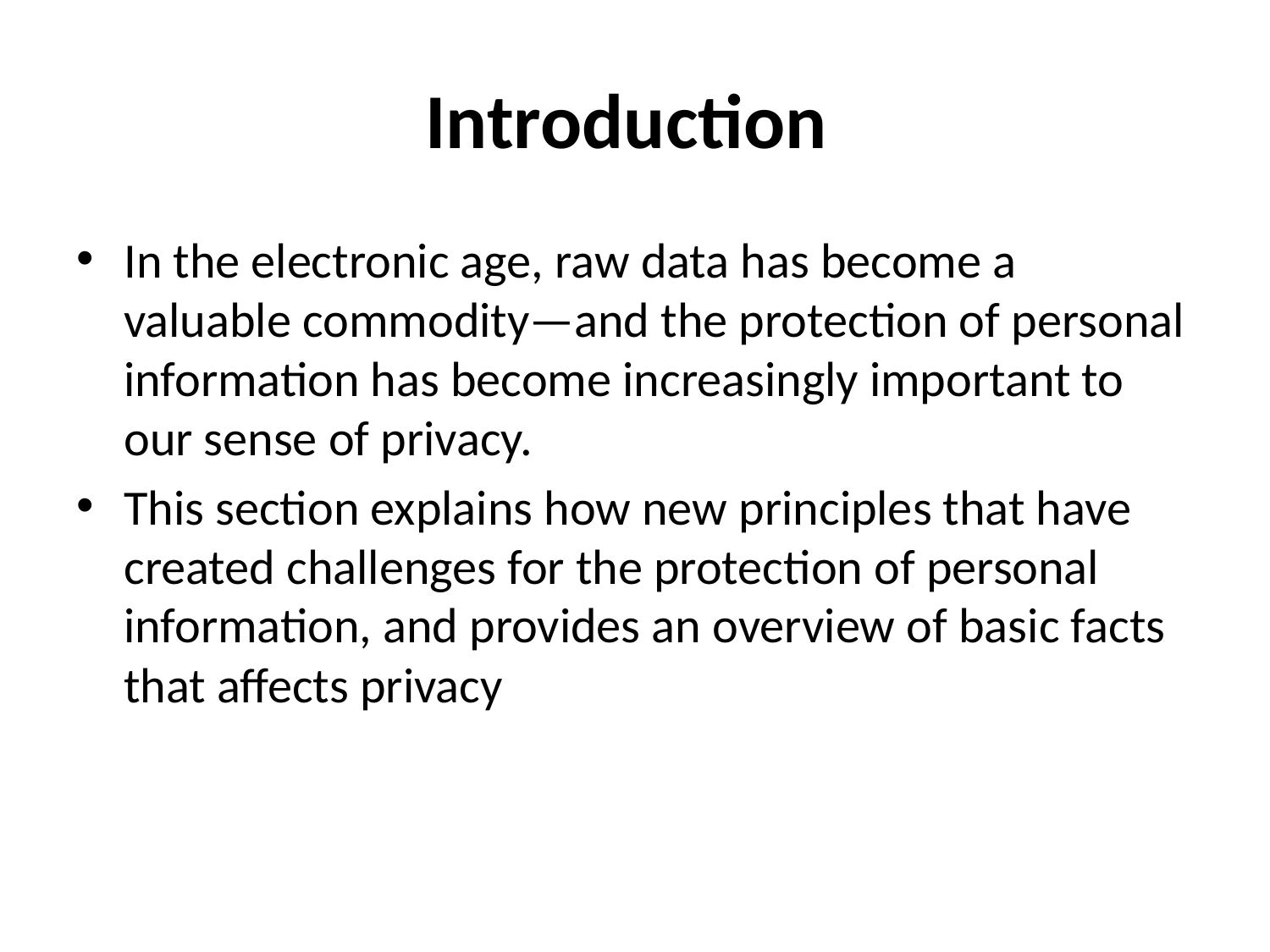

# Introduction
In the electronic age, raw data has become a valuable commodity—and the protection of personal information has become increasingly important to our sense of privacy.
This section explains how new principles that have created challenges for the protection of personal information, and provides an overview of basic facts that affects privacy